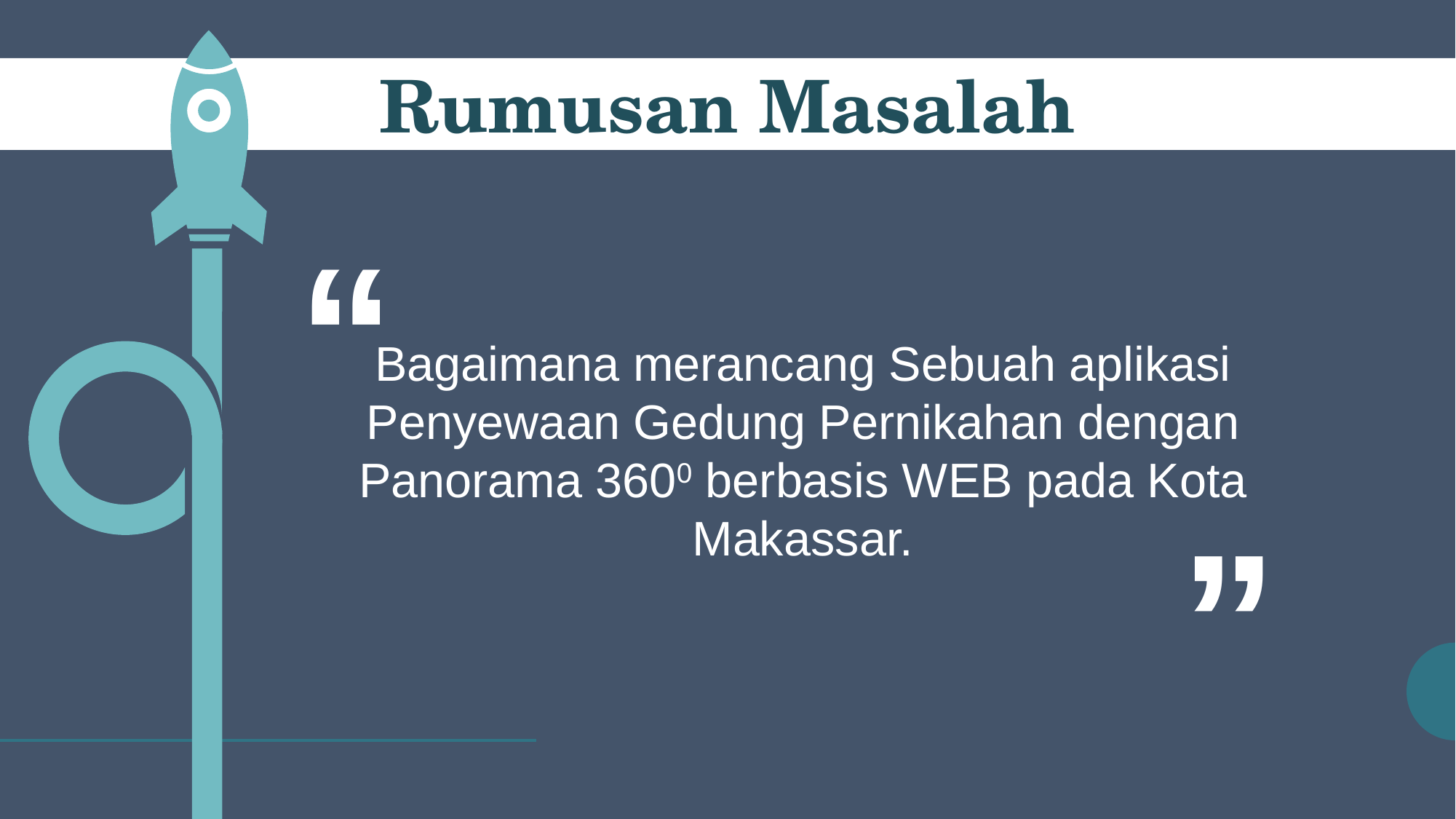

Rumusan Masalah

“

Bagaimana merancang Sebuah aplikasi Penyewaan Gedung Pernikahan dengan Panorama 3600 berbasis WEB pada Kota Makassar.

“